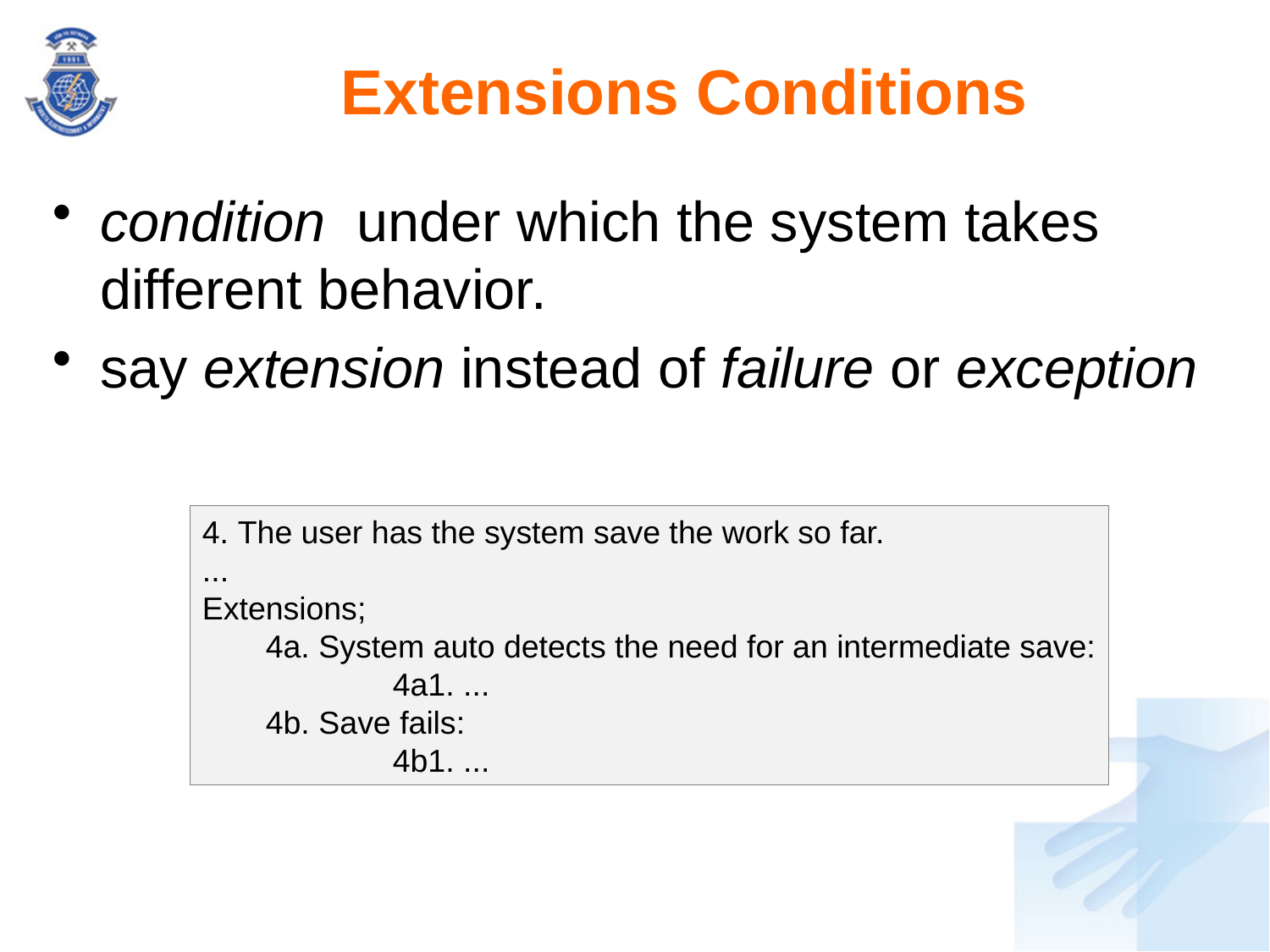

# Extensions Conditions
condition  under which the system takes different behavior.
say extension instead of failure or exception

4. The user has the system save the work so far.
...
Extensions;
4a. System auto detects the need for an intermediate save:
	4a1. ...
4b. Save fails:
	4b1. ...